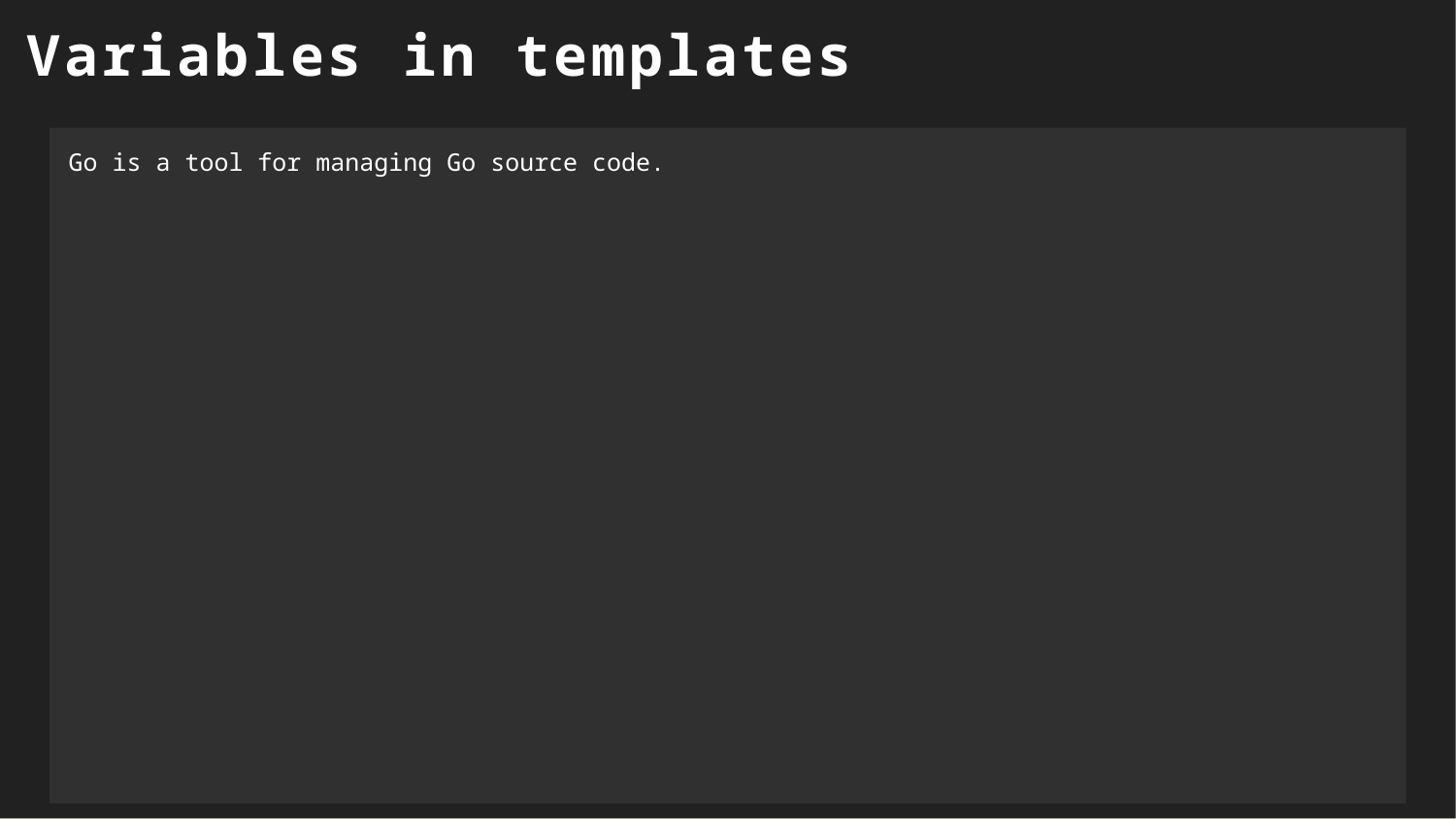

Variables in templates

Go is a tool for managing Go source code.